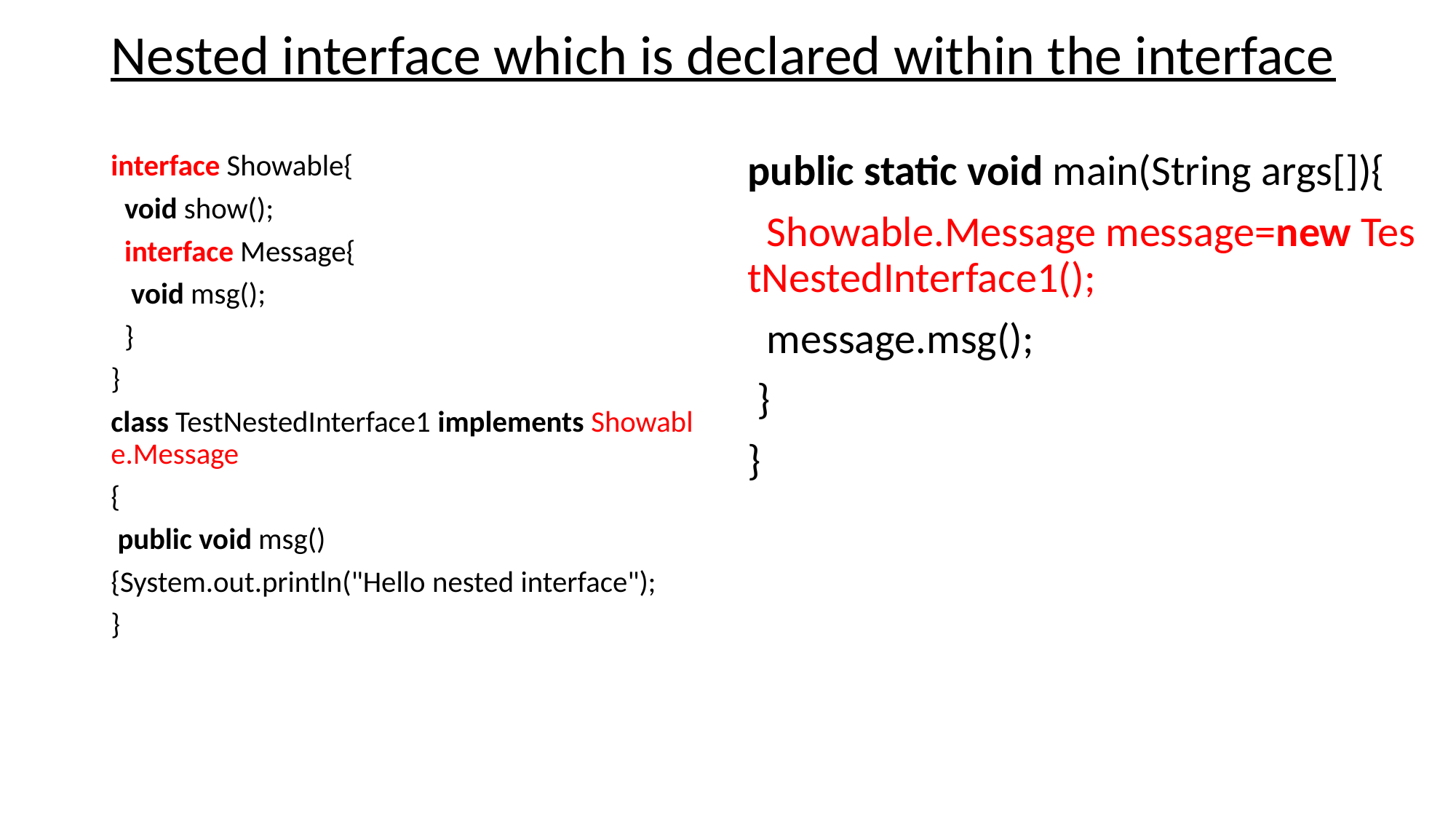

# Nested interface which is declared within the interface
public static void main(String args[]){
  Showable.Message message=new TestNestedInterface1();
  message.msg();
 }
}

interface Showable{
  void show();
  interface Message{
   void msg();
  }
}
class TestNestedInterface1 implements Showable.Message
{
 public void msg()
{System.out.println("Hello nested interface");
}